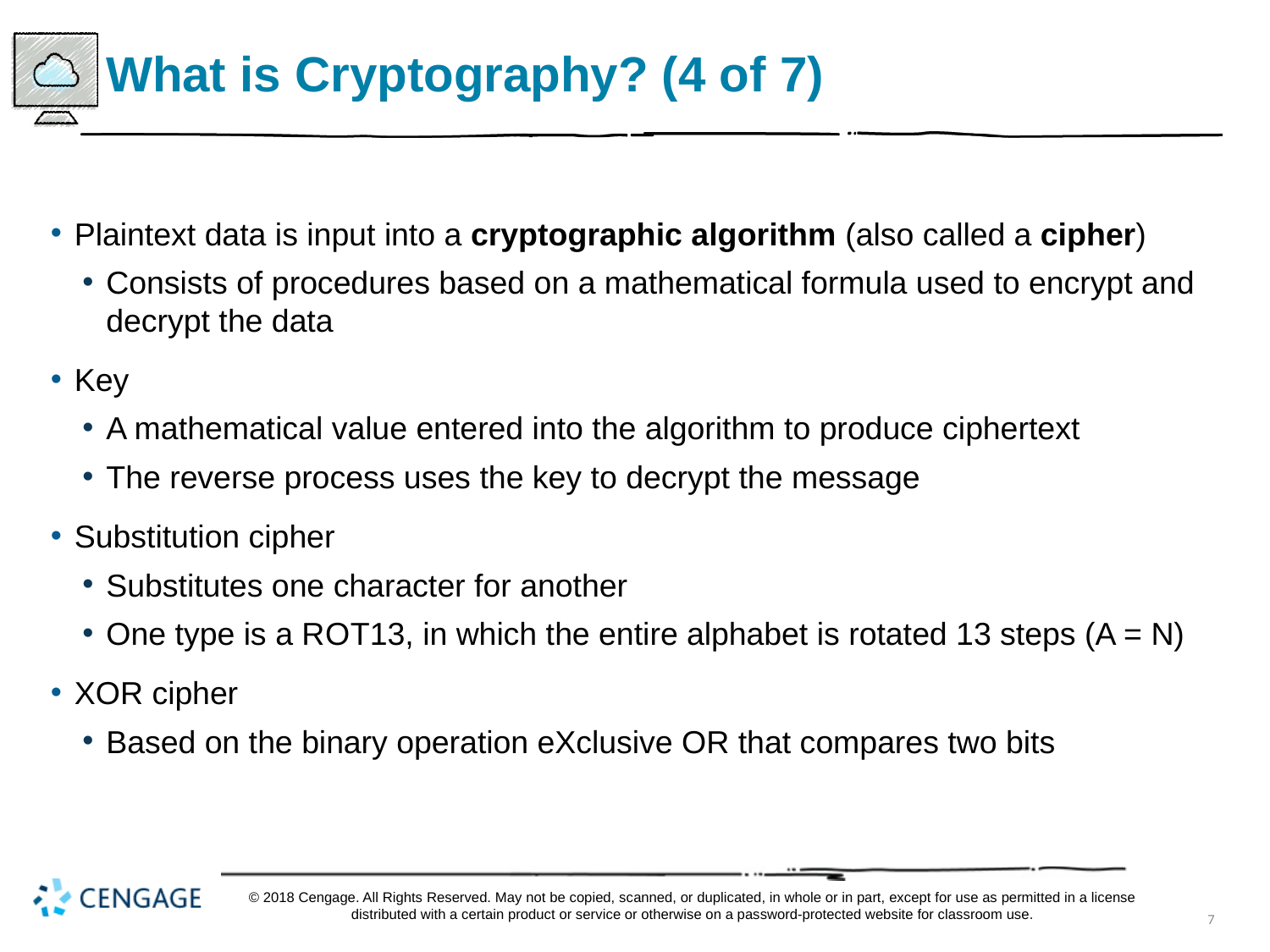

# What is Cryptography? (4 of 7)
Plaintext data is input into a cryptographic algorithm (also called a cipher)
Consists of procedures based on a mathematical formula used to encrypt and decrypt the data
Key
A mathematical value entered into the algorithm to produce ciphertext
The reverse process uses the key to decrypt the message
Substitution cipher
Substitutes one character for another
One type is a R O T13, in which the entire alphabet is rotated 13 steps (A = N)
XOR cipher
Based on the binary operation eXclusive OR that compares two bits
© 2018 Cengage. All Rights Reserved. May not be copied, scanned, or duplicated, in whole or in part, except for use as permitted in a license distributed with a certain product or service or otherwise on a password-protected website for classroom use.